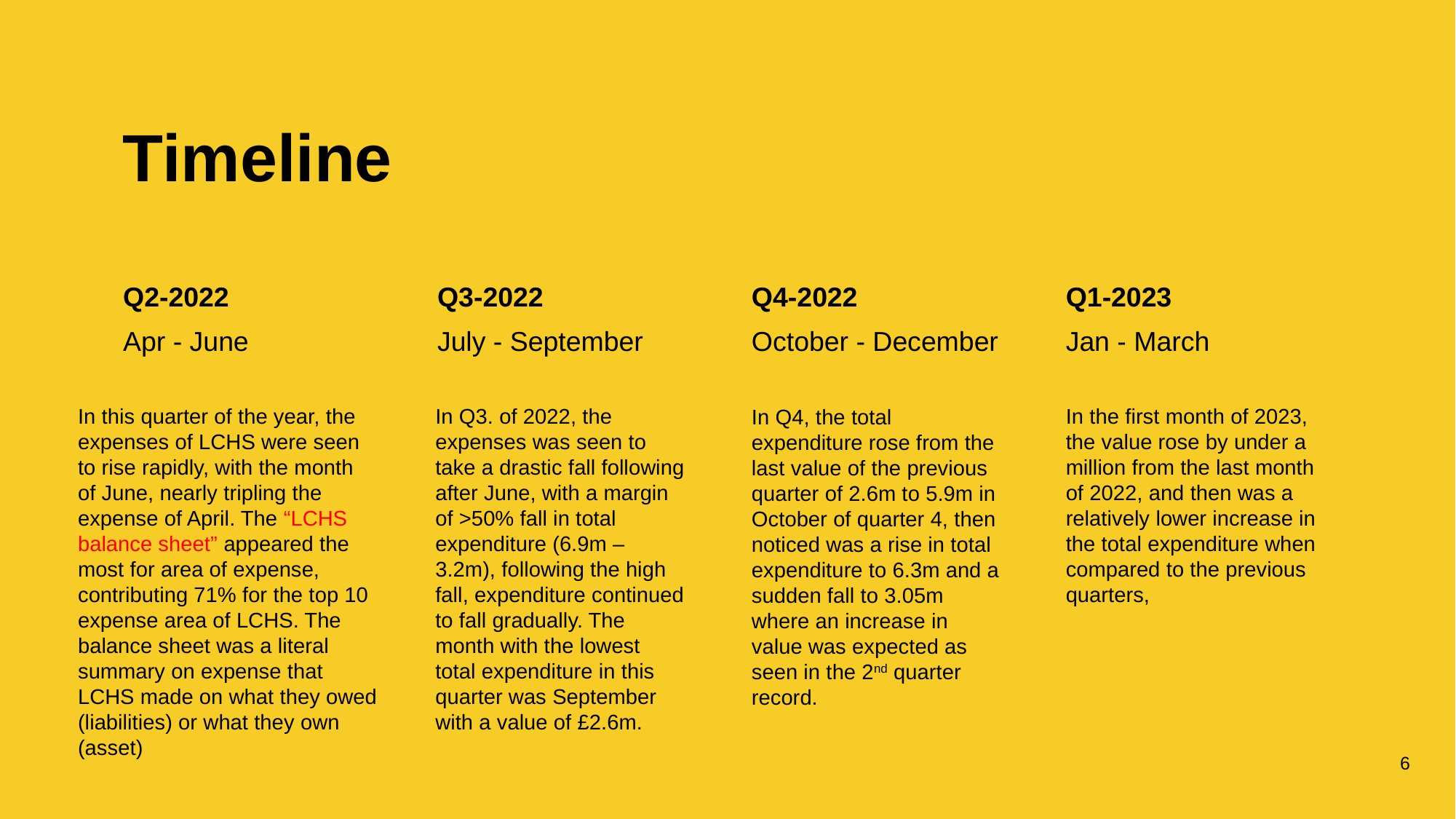

# Timeline
Q2-2022
Apr - June
Q3-2022
July - September
Q4-2022
October - December

Q1-2023
Jan - March
In this quarter of the year, the expenses of LCHS were seen to rise rapidly, with the month of June, nearly tripling the expense of April. The “LCHS balance sheet” appeared the most for area of expense, contributing 71% for the top 10 expense area of LCHS. The balance sheet was a literal summary on expense that LCHS made on what they owed (liabilities) or what they own (asset)
In Q3. of 2022, the expenses was seen to take a drastic fall following after June, with a margin of >50% fall in total expenditure (6.9m – 3.2m), following the high fall, expenditure continued to fall gradually. The month with the lowest total expenditure in this quarter was September with a value of £2.6m.
In the first month of 2023, the value rose by under a million from the last month of 2022, and then was a relatively lower increase in the total expenditure when compared to the previous quarters,
In Q4, the total expenditure rose from the last value of the previous quarter of 2.6m to 5.9m in October of quarter 4, then noticed was a rise in total expenditure to 6.3m and a sudden fall to 3.05m where an increase in value was expected as seen in the 2nd quarter record.
6